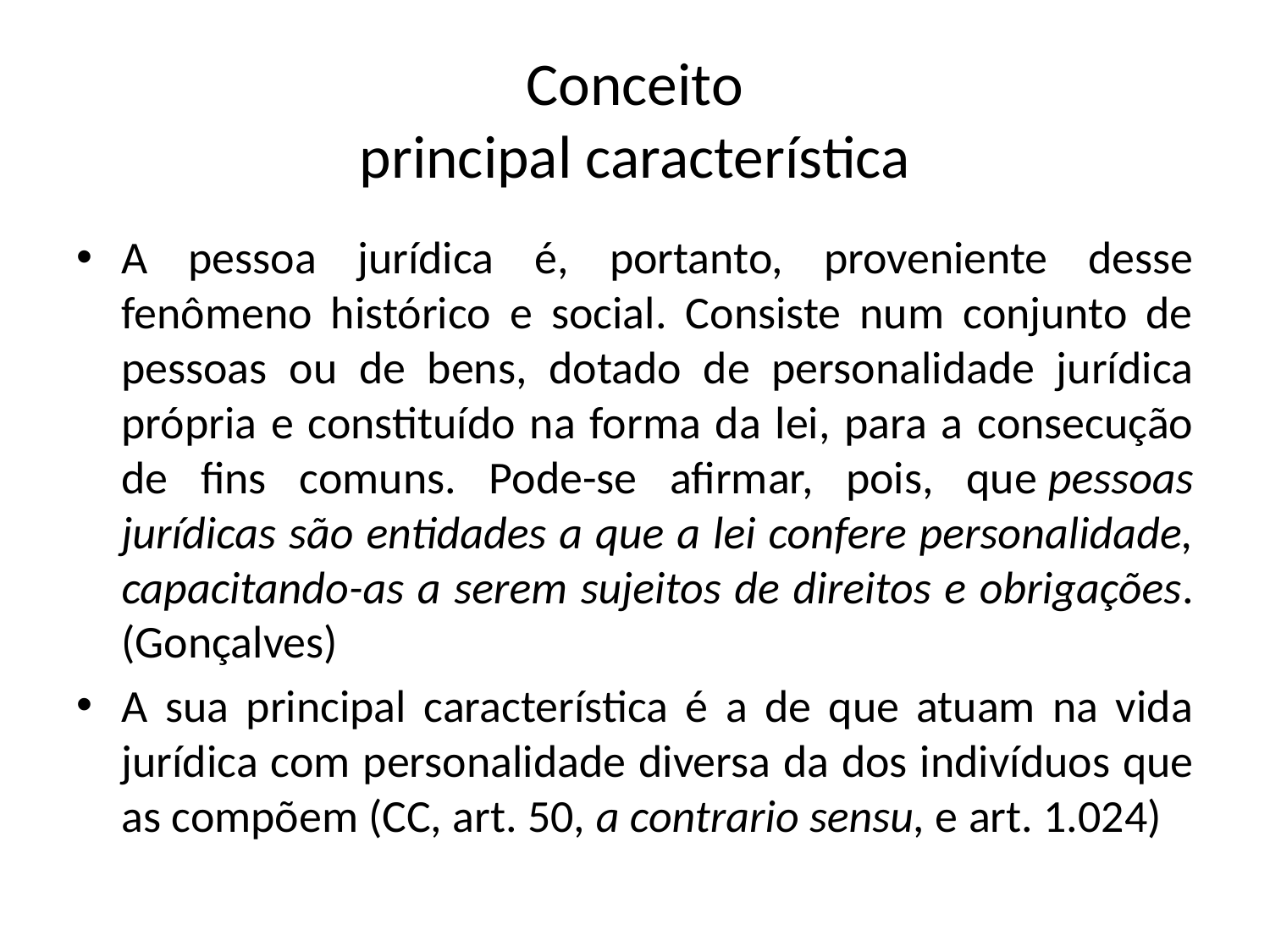

# Conceito principal característica
A pessoa jurídica é, portanto, proveniente desse fenômeno histórico e social. Consiste num conjunto de pessoas ou de bens, dotado de personalidade jurídica própria e constituído na forma da lei, para a consecução de fins comuns. Pode-se afirmar, pois, que pessoas jurídicas são entidades a que a lei confere personalidade, capacitando-as a serem sujeitos de direitos e obrigações. (Gonçalves)
A sua principal característica é a de que atuam na vida jurídica com personalidade diversa da dos indivíduos que as compõem (CC, art. 50, a contrario sensu, e art. 1.024)